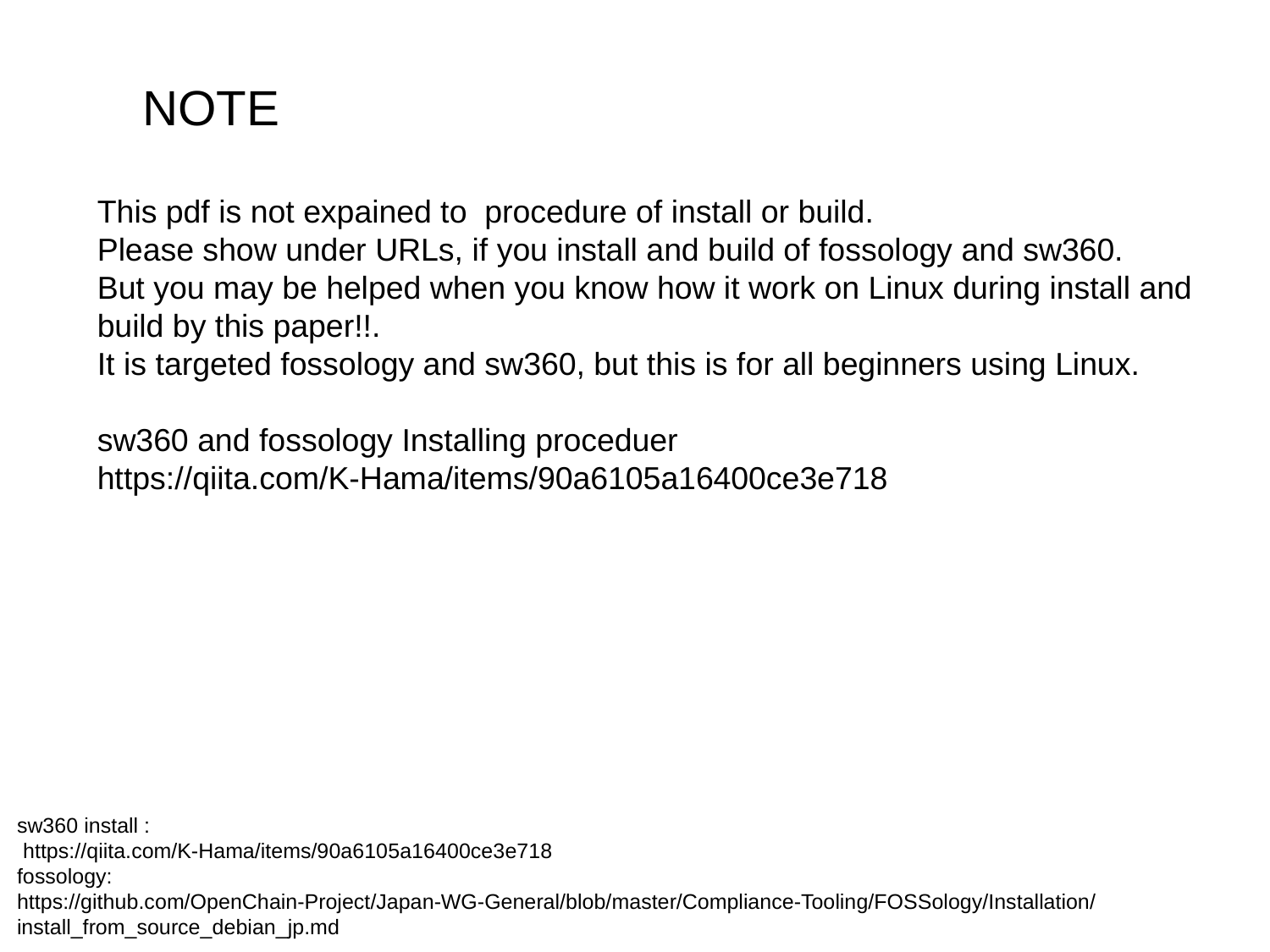

TITLE

NOTE
This pdf is not expained to  procedure of install or build.
Please show under URLs, if you install and build of fossology and sw360.
But you may be helped when you know how it work on Linux during install and
build by this paper!!.
It is targeted fossology and sw360, but this is for all beginners using Linux.

sw360 and fossology Installing proceduer
https://qiita.com/K-Hama/items/90a6105a16400ce3e718

sw360 install :
 https://qiita.com/K-Hama/items/90a6105a16400ce3e718
fossology:
https://github.com/OpenChain-Project/Japan-WG-General/blob/master/Compliance-Tooling/FOSSology/Installation/install_from_source_debian_jp.md

3